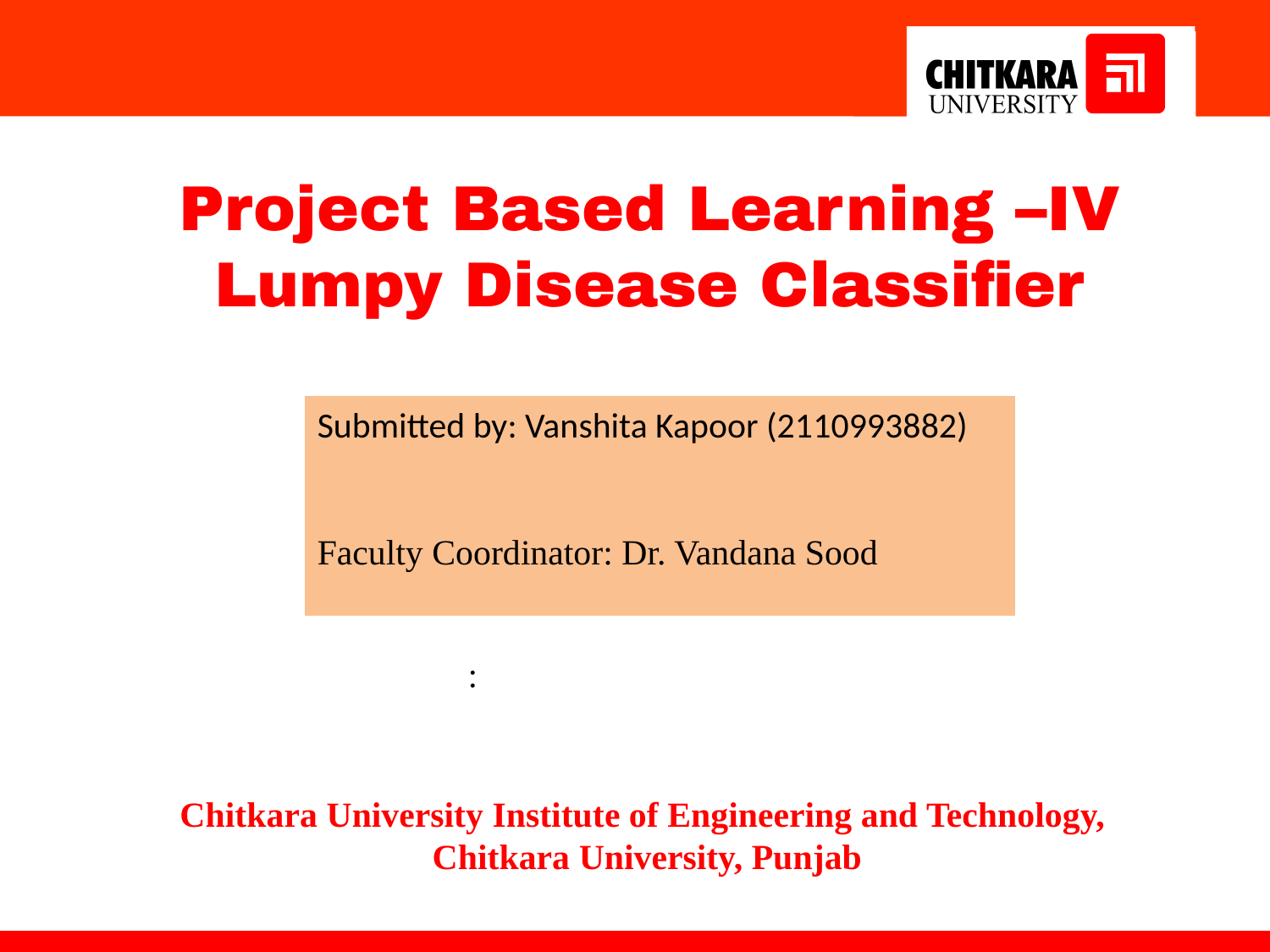

Project Based Learning –IV
Lumpy Disease Classifier
Submitted by: Vanshita Kapoor (2110993882)

Faculty Coordinator: Dr. Vandana Sood

:

Chitkara University Institute of Engineering and Technology,
Chitkara University, Punjab